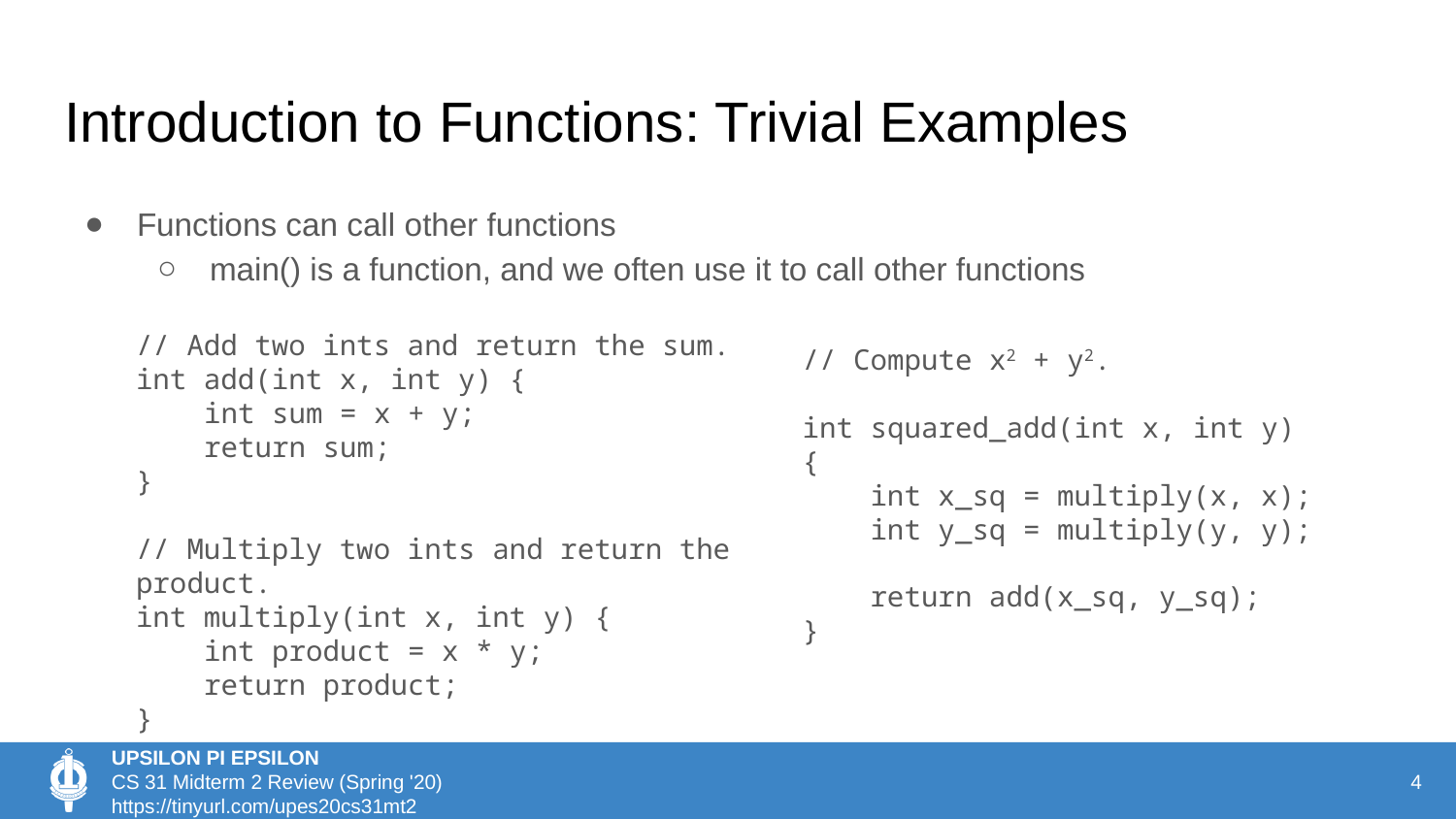

# Introduction to Functions: Trivial Examples
Functions can call other functions
main() is a function, and we often use it to call other functions
// Add two ints and return the sum.
int add(int x, int y) {
    int sum = x + y;
    return sum;
}

// Multiply two ints and return the product.
int multiply(int x, int y) {
    int product = x * y;
    return product;
}
// Compute x2 + y2.

int squared_add(int x, int y) {
    int x_sq = multiply(x, x);
    int y_sq = multiply(y, y);

    return add(x_sq, y_sq);
}
4